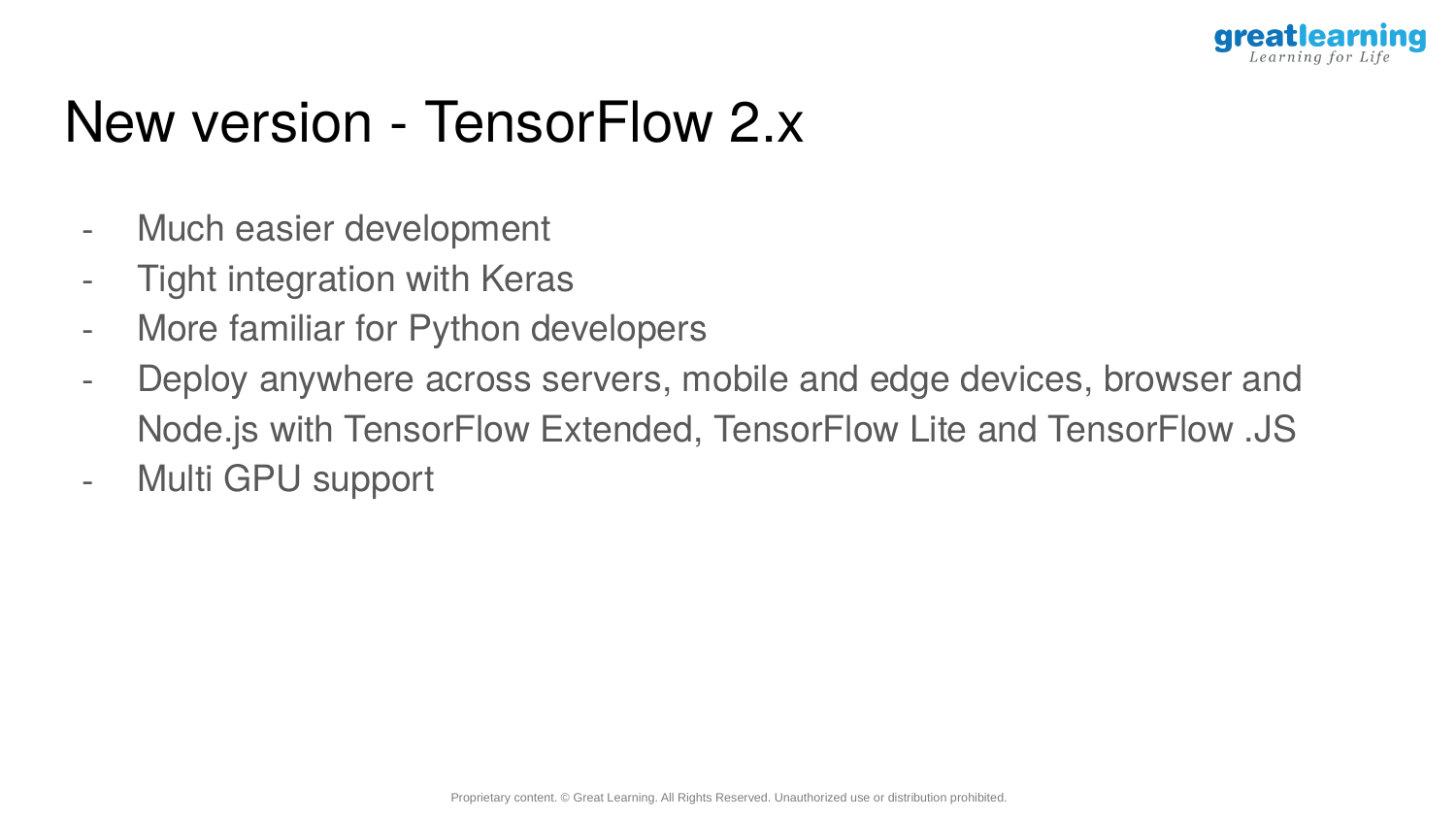

# New version - TensorFlow 2.x
Much easier development
Tight integration with Keras
More familiar for Python developers
Deploy anywhere across servers, mobile and edge devices, browser and Node.js with TensorFlow Extended, TensorFlow Lite and TensorFlow .JS
Multi GPU support